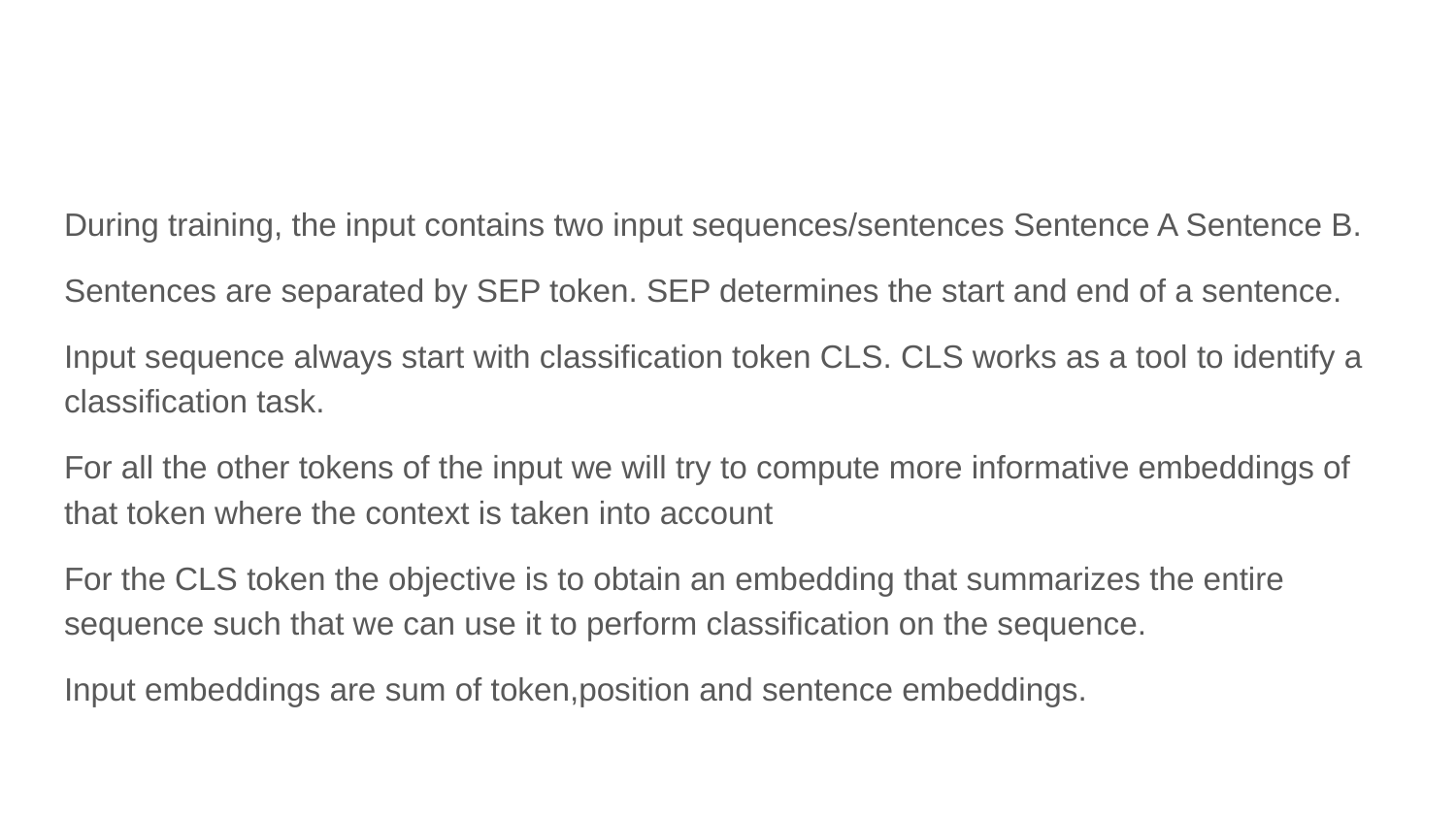

#
During training, the input contains two input sequences/sentences Sentence A Sentence B.
Sentences are separated by SEP token. SEP determines the start and end of a sentence.
Input sequence always start with classification token CLS. CLS works as a tool to identify a classification task.
For all the other tokens of the input we will try to compute more informative embeddings of that token where the context is taken into account
For the CLS token the objective is to obtain an embedding that summarizes the entire sequence such that we can use it to perform classification on the sequence.
Input embeddings are sum of token,position and sentence embeddings.